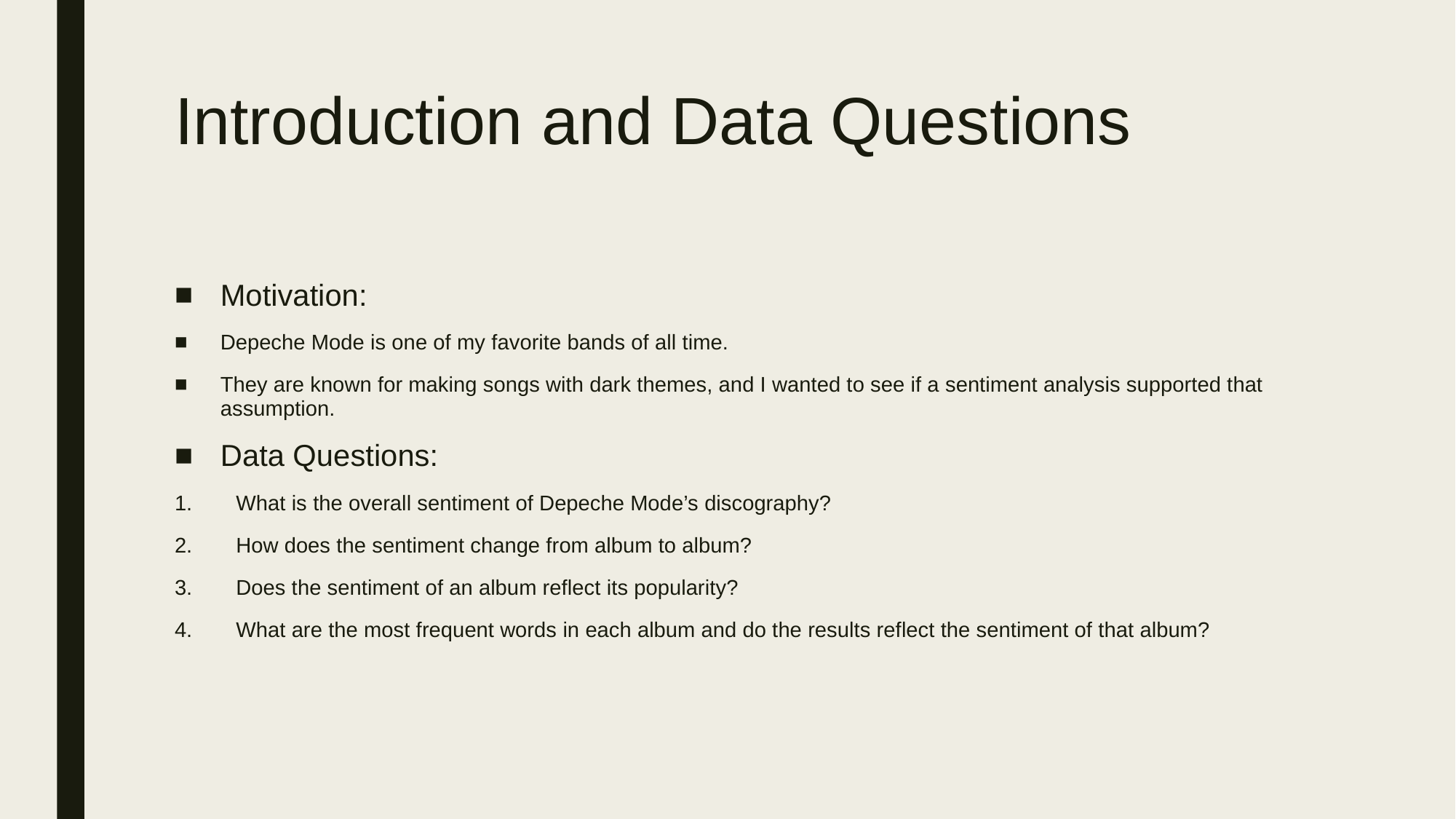

# Introduction and Data Questions
Motivation:
Depeche Mode is one of my favorite bands of all time.
They are known for making songs with dark themes, and I wanted to see if a sentiment analysis supported that assumption.
Data Questions:
What is the overall sentiment of Depeche Mode’s discography?
How does the sentiment change from album to album?
Does the sentiment of an album reflect its popularity?
What are the most frequent words in each album and do the results reflect the sentiment of that album?